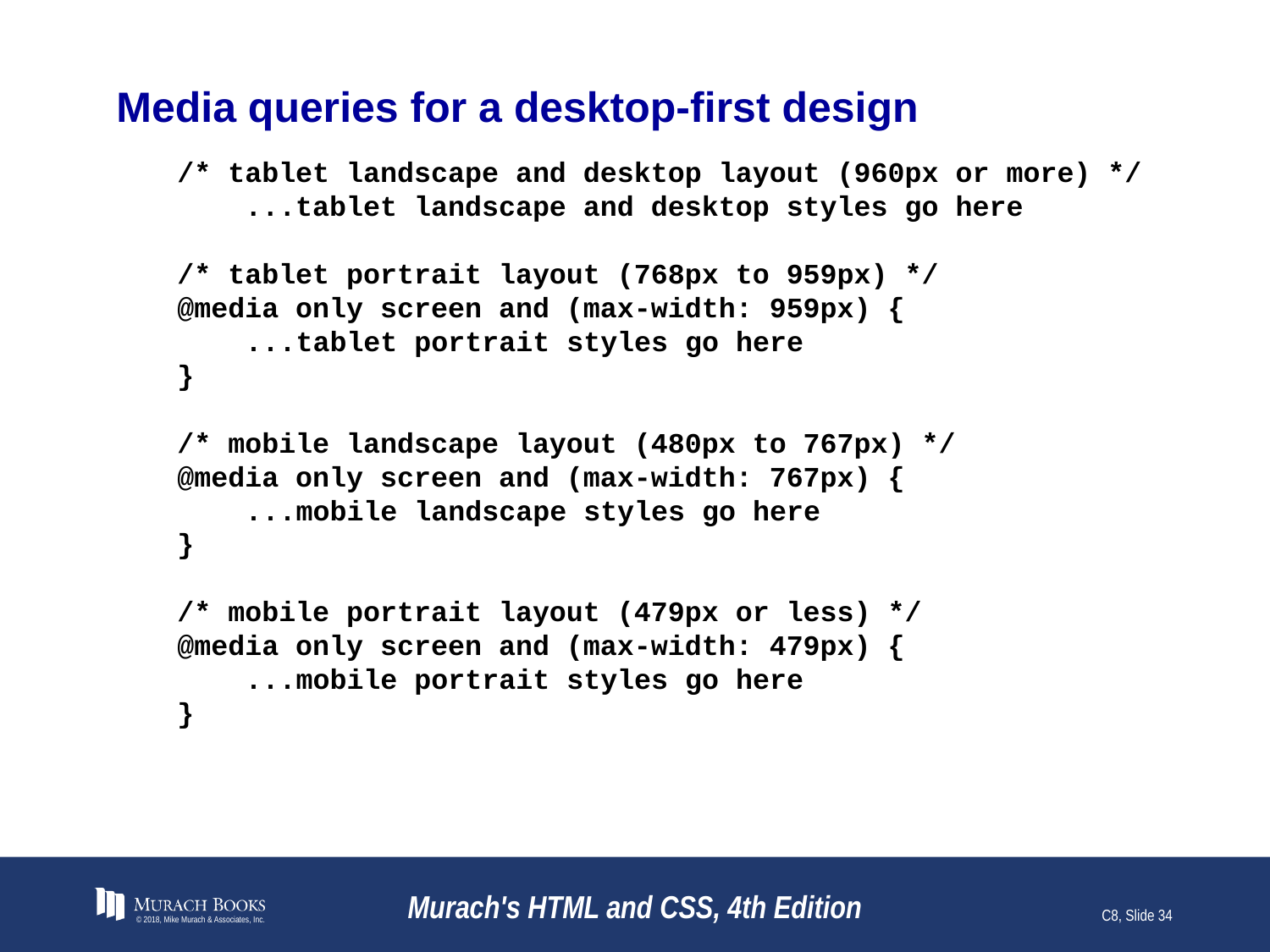

# Media queries for a desktop-first design
/* tablet landscape and desktop layout (960px or more) */
    ...tablet landscape and desktop styles go here

/* tablet portrait layout (768px to 959px) */
@media only screen and (max-width: 959px) {
    ...tablet portrait styles go here
}

/* mobile landscape layout (480px to 767px) */
@media only screen and (max-width: 767px) {
    ...mobile landscape styles go here
}

/* mobile portrait layout (479px or less) */
@media only screen and (max-width: 479px) {
    ...mobile portrait styles go here
}

© 2018, Mike Murach & Associates, Inc.
Murach's HTML and CSS, 4th Edition

C8, Slide 34